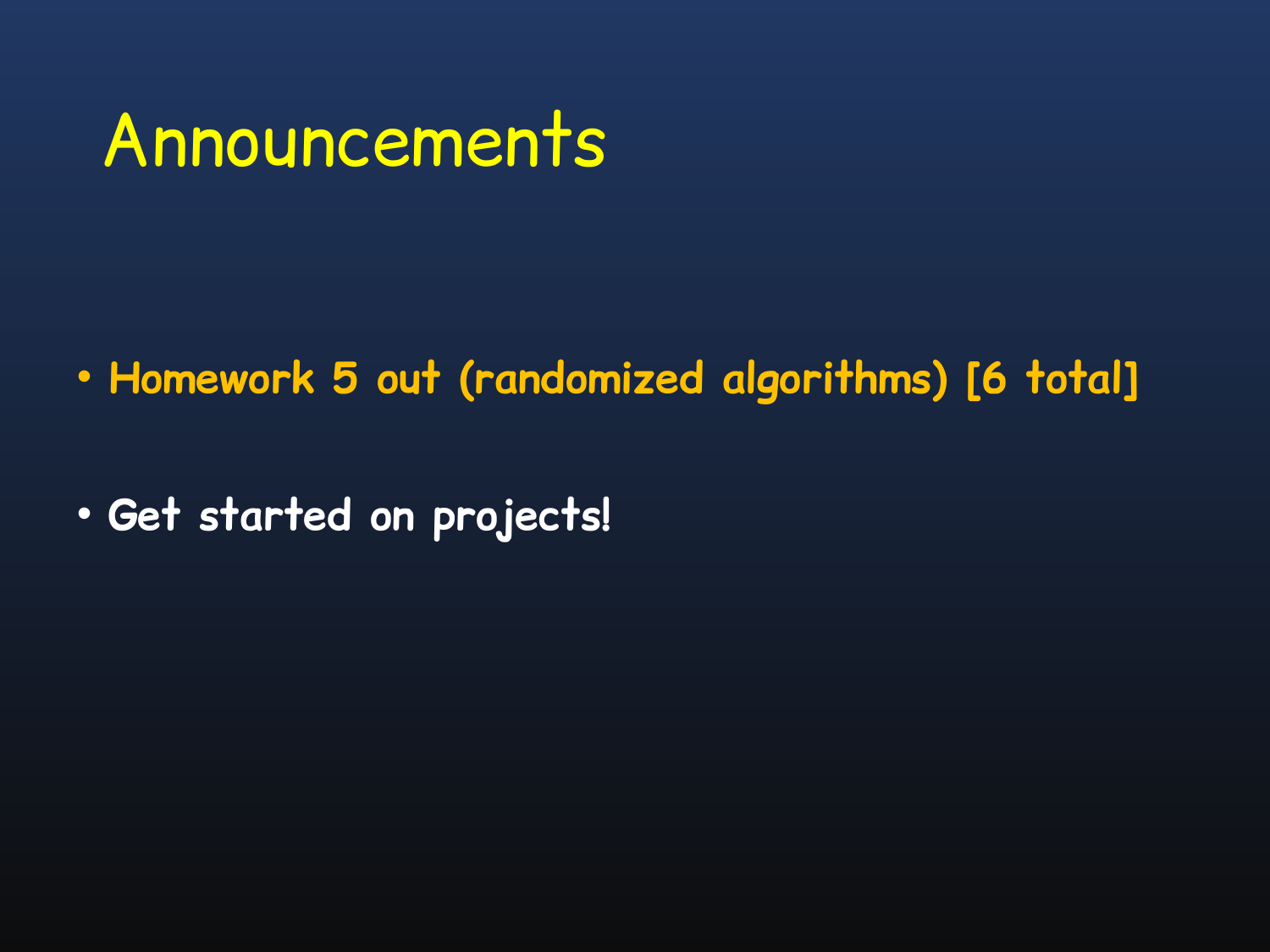

# Announcements
Homework 5 out (randomized algorithms) [6 total]

Get started on projects!